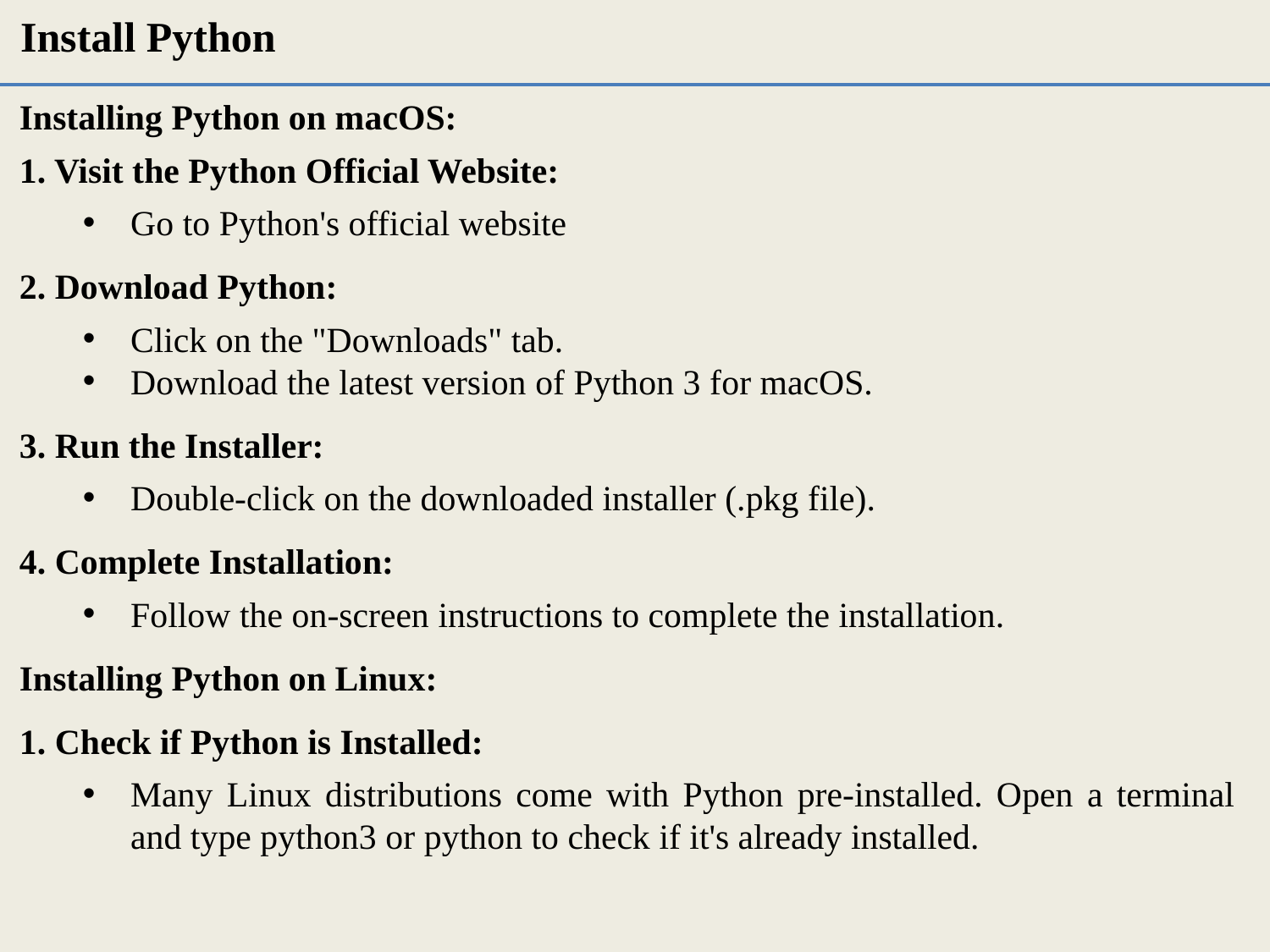

Install Python
Installing Python on macOS:
1. Visit the Python Official Website:
Go to Python's official website
2. Download Python:
Click on the "Downloads" tab.
Download the latest version of Python 3 for macOS.
3. Run the Installer:
Double-click on the downloaded installer (.pkg file).
4. Complete Installation:
Follow the on-screen instructions to complete the installation.
Installing Python on Linux:
1. Check if Python is Installed:
Many Linux distributions come with Python pre-installed. Open a terminal and type python3 or python to check if it's already installed.